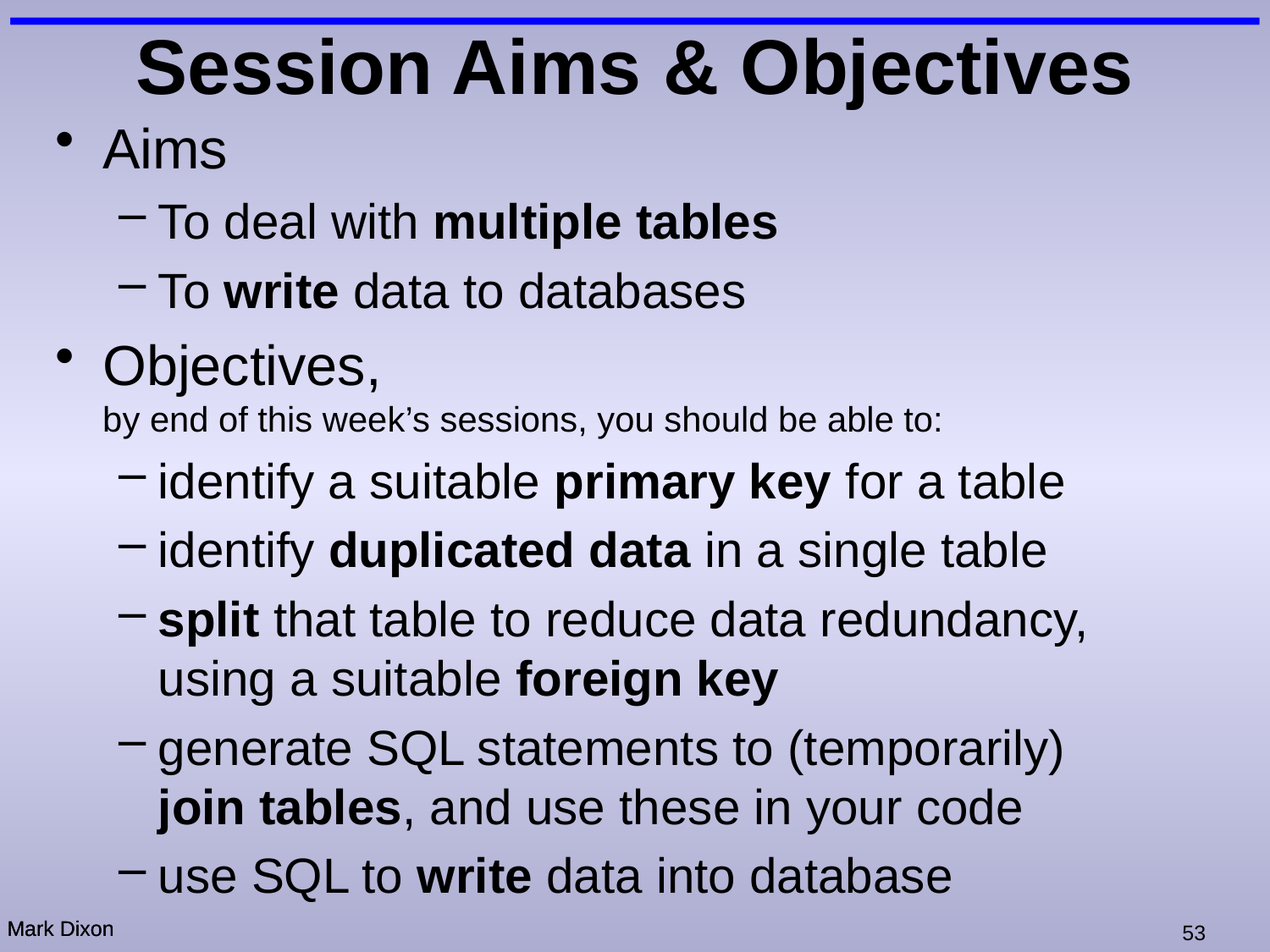

# Session Aims & Objectives
Aims
To deal with multiple tables
To write data to databases
Objectives,
by end of this week’s sessions, you should be able to:
identify a suitable primary key for a table
identify duplicated data in a single table
split that table to reduce data redundancy, using a suitable foreign key
generate SQL statements to (temporarily)
join tables, and use these in your code
use SQL to write data into database